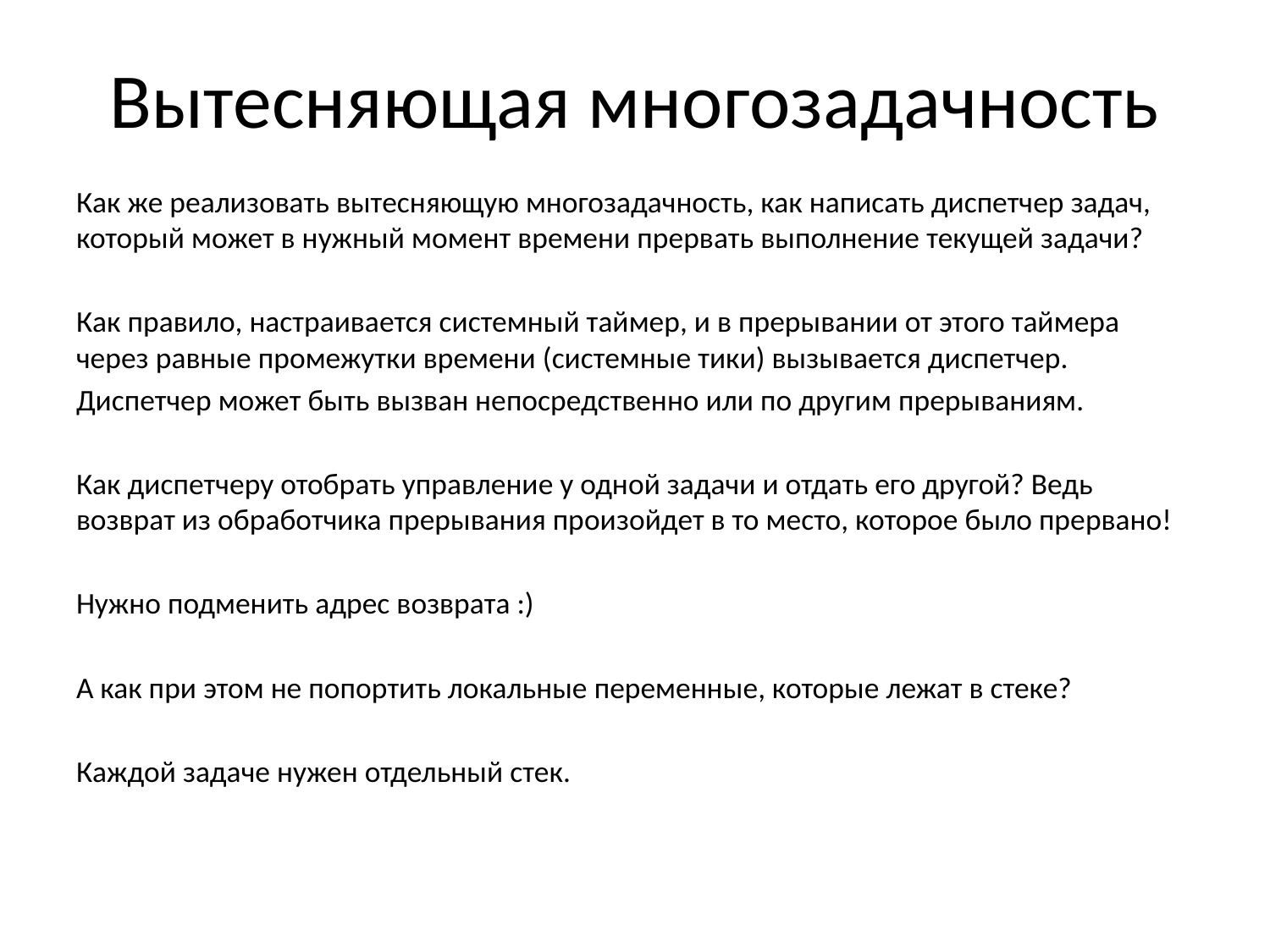

# Вытесняющая многозадачность
Как же реализовать вытесняющую многозадачность, как написать диспетчер задач, который может в нужный момент времени прервать выполнение текущей задачи?

Как правило, настраивается системный таймер, и в прерывании от этого таймера через равные промежутки времени (системные тики) вызывается диспетчер.
Диспетчер может быть вызван непосредственно или по другим прерываниям.

Как диспетчеру отобрать управление у одной задачи и отдать его другой? Ведь возврат из обработчика прерывания произойдет в то место, которое было прервано!

Нужно подменить адрес возврата :)

А как при этом не попортить локальные переменные, которые лежат в стеке?

Каждой задаче нужен отдельный стек.